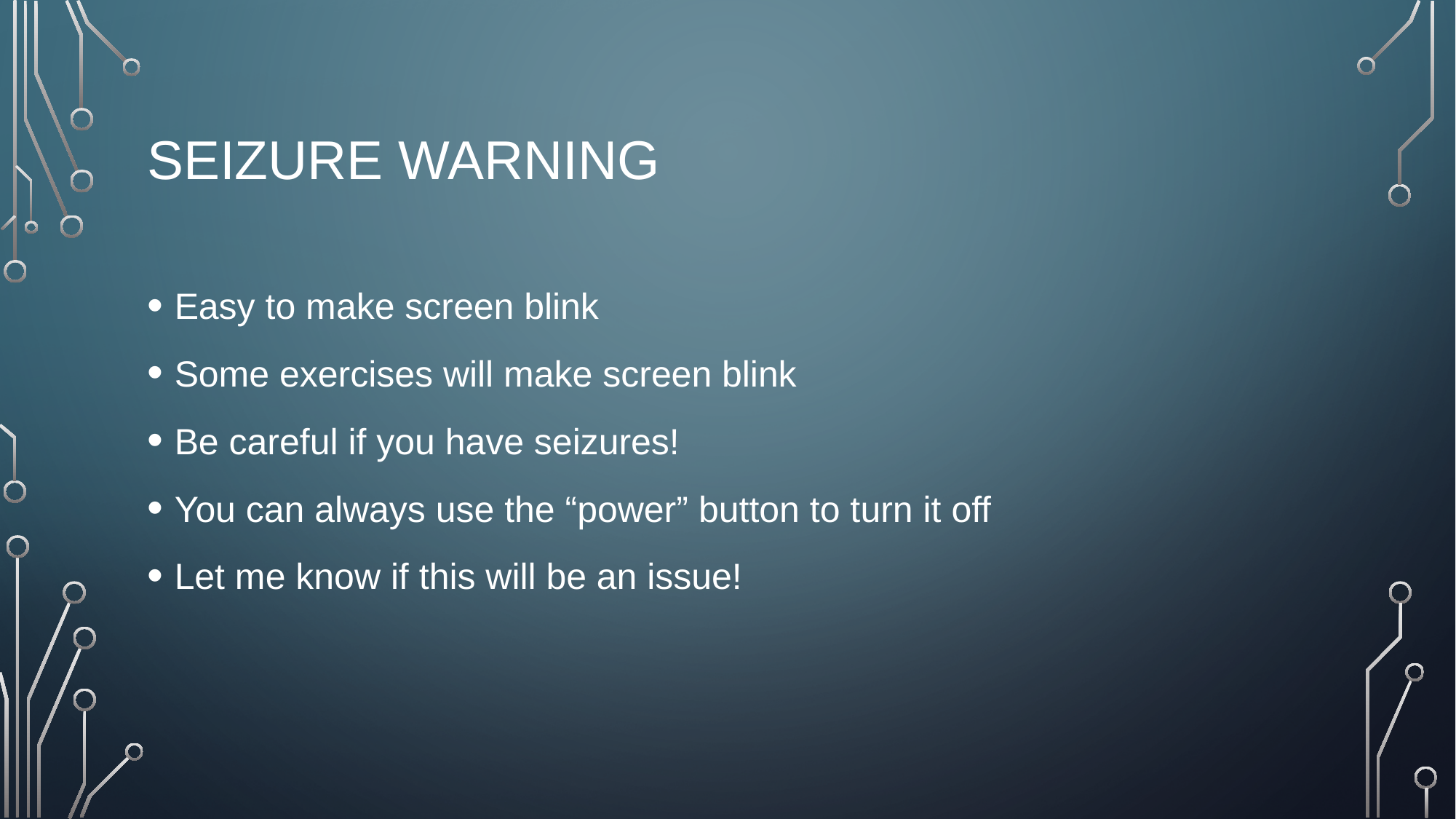

# Seizure warning
Easy to make screen blink
Some exercises will make screen blink
Be careful if you have seizures!
You can always use the “power” button to turn it off
Let me know if this will be an issue!